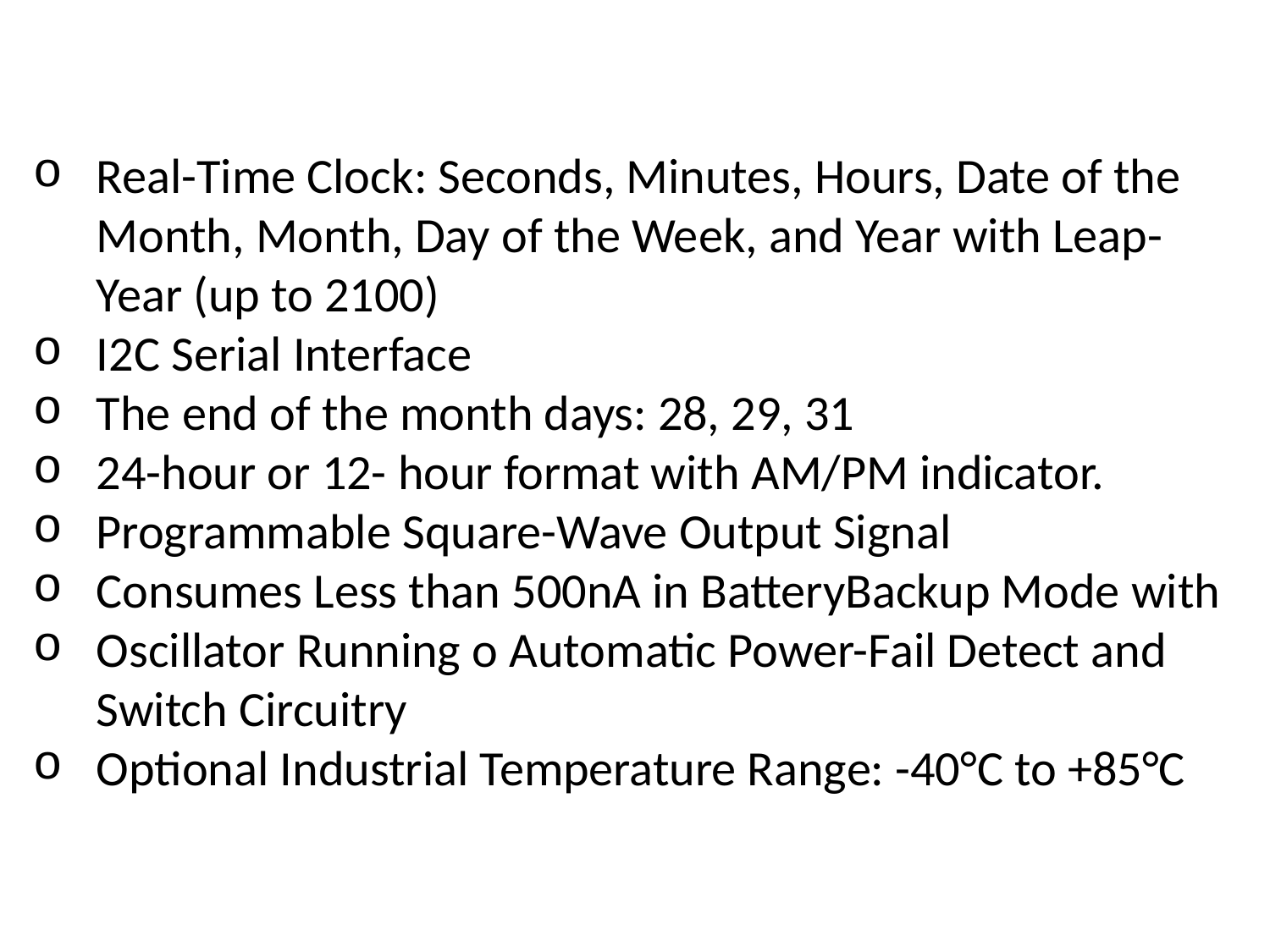

Real-Time Clock: Seconds, Minutes, Hours, Date of the Month, Month, Day of the Week, and Year with Leap-Year (up to 2100)
I2C Serial Interface
The end of the month days: 28, 29, 31
24-hour or 12- hour format with AM/PM indicator.
Programmable Square-Wave Output Signal
Consumes Less than 500nA in BatteryBackup Mode with
Oscillator Running o Automatic Power-Fail Detect and Switch Circuitry
Optional Industrial Temperature Range: -40°C to +85°C